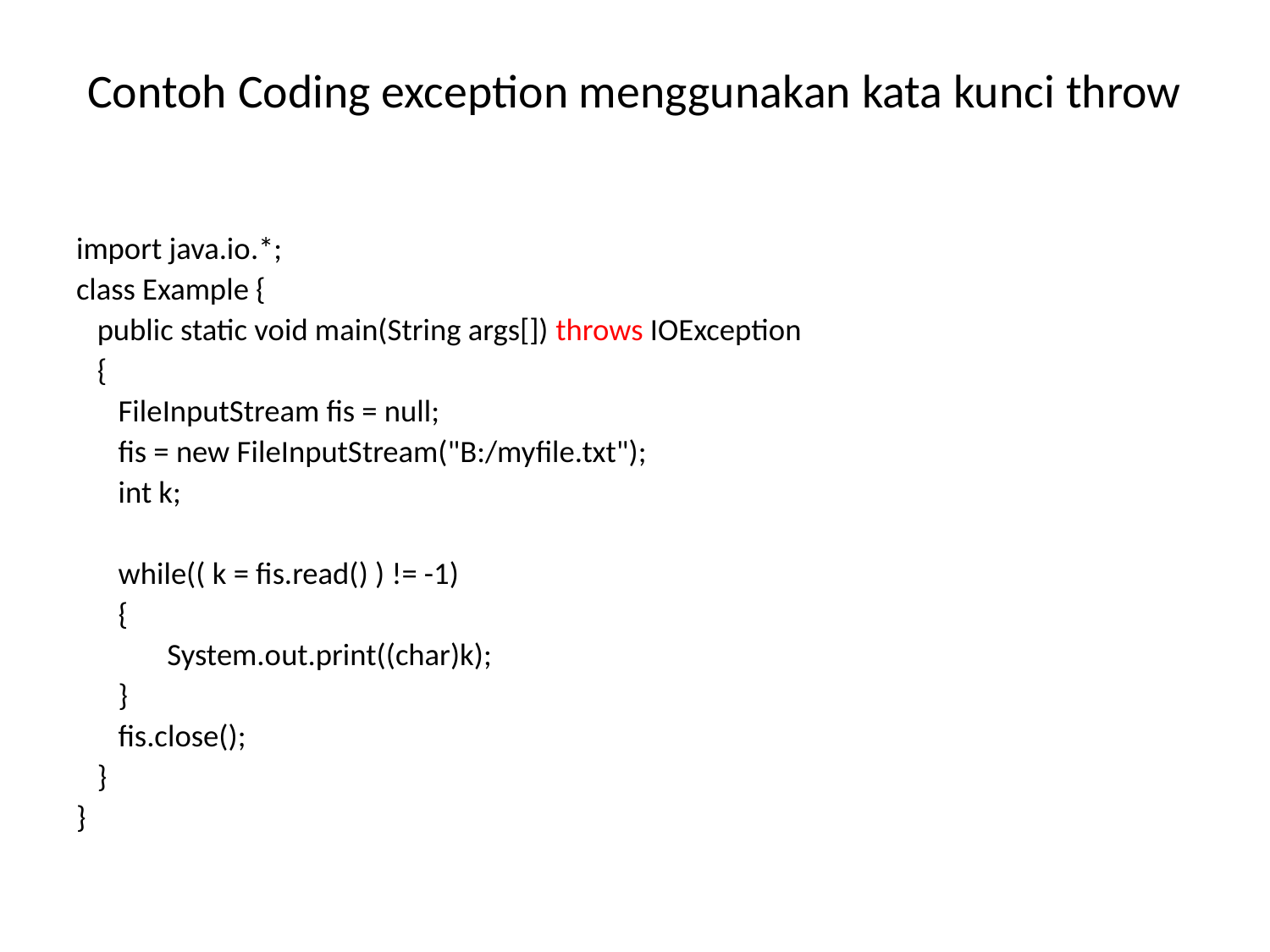

# Contoh Coding exception menggunakan kata kunci throw
import java.io.*;
class Example {
   public static void main(String args[]) throws IOException
   {
      FileInputStream fis = null;
      fis = new FileInputStream("B:/myfile.txt");
      int k;

      while(( k = fis.read() ) != -1)
      {
	   System.out.print((char)k);
      }
      fis.close();
   }
}